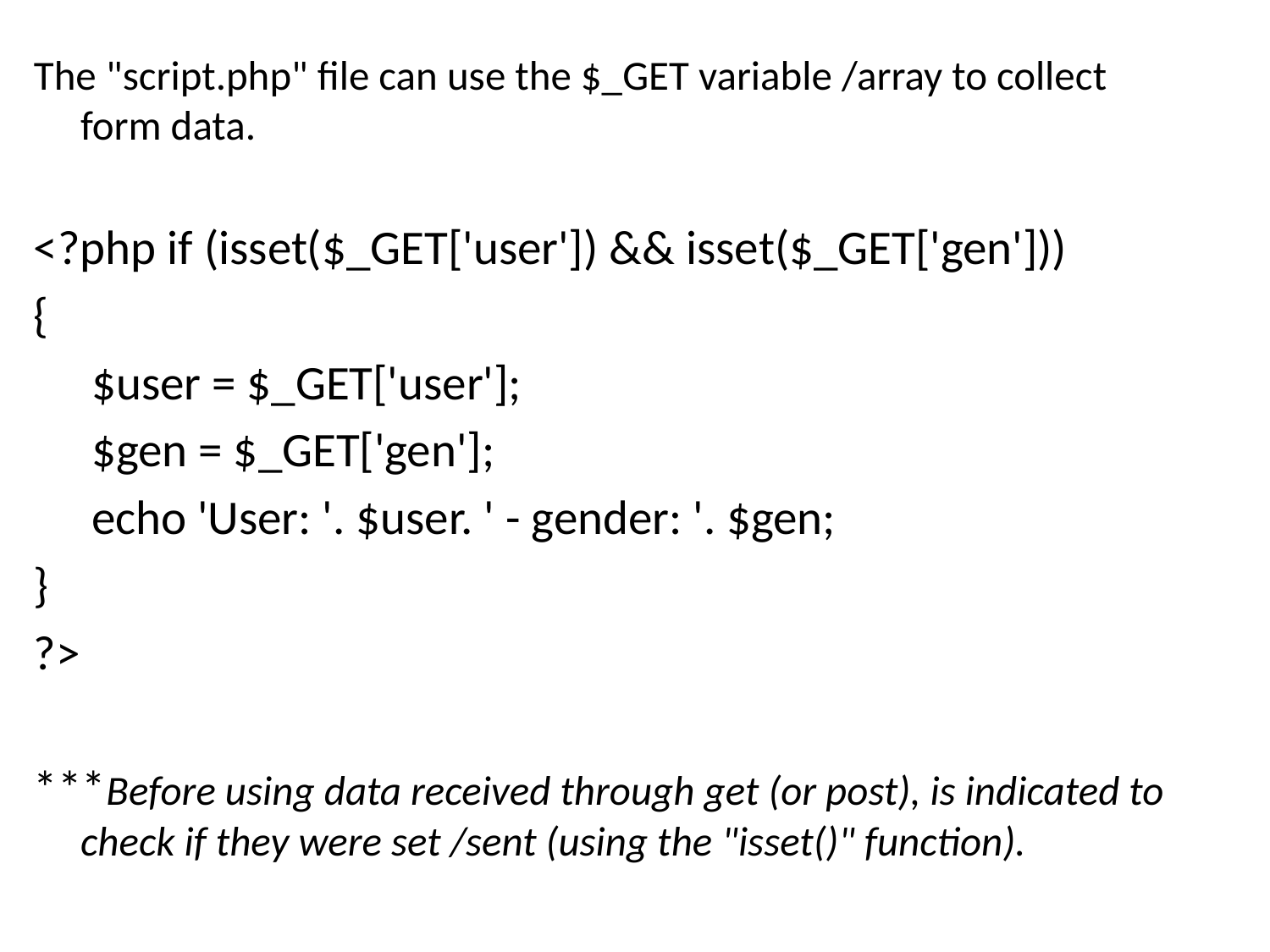

The "script.php" file can use the $_GET variable /array to collect form data.

<?php if (isset($_GET['user']) && isset($_GET['gen']))
{
	 $user = $_GET['user'];
	 $gen = $_GET['gen'];
	 echo 'User: '. $user. ' - gender: '. $gen;
}
?>

***Before using data received through get (or post), is indicated to check if they were set /sent (using the "isset()" function).